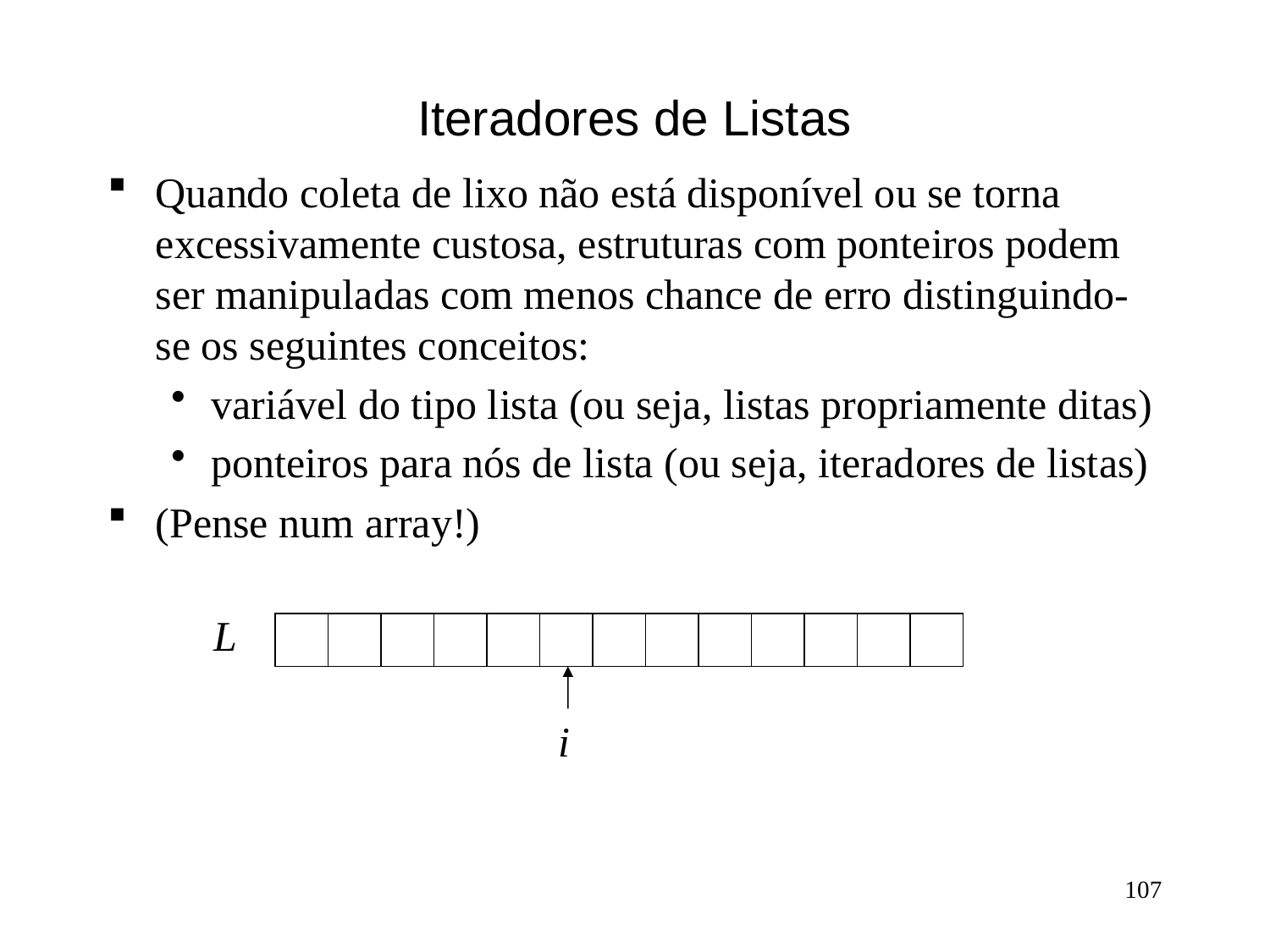

# Iteradores de Listas
Quando coleta de lixo não está disponível ou se torna excessivamente custosa, estruturas com ponteiros podem ser manipuladas com menos chance de erro distinguindo-se os seguintes conceitos:
variável do tipo lista (ou seja, listas propriamente ditas)
ponteiros para nós de lista (ou seja, iteradores de listas)
(Pense num array!)
L

i
107